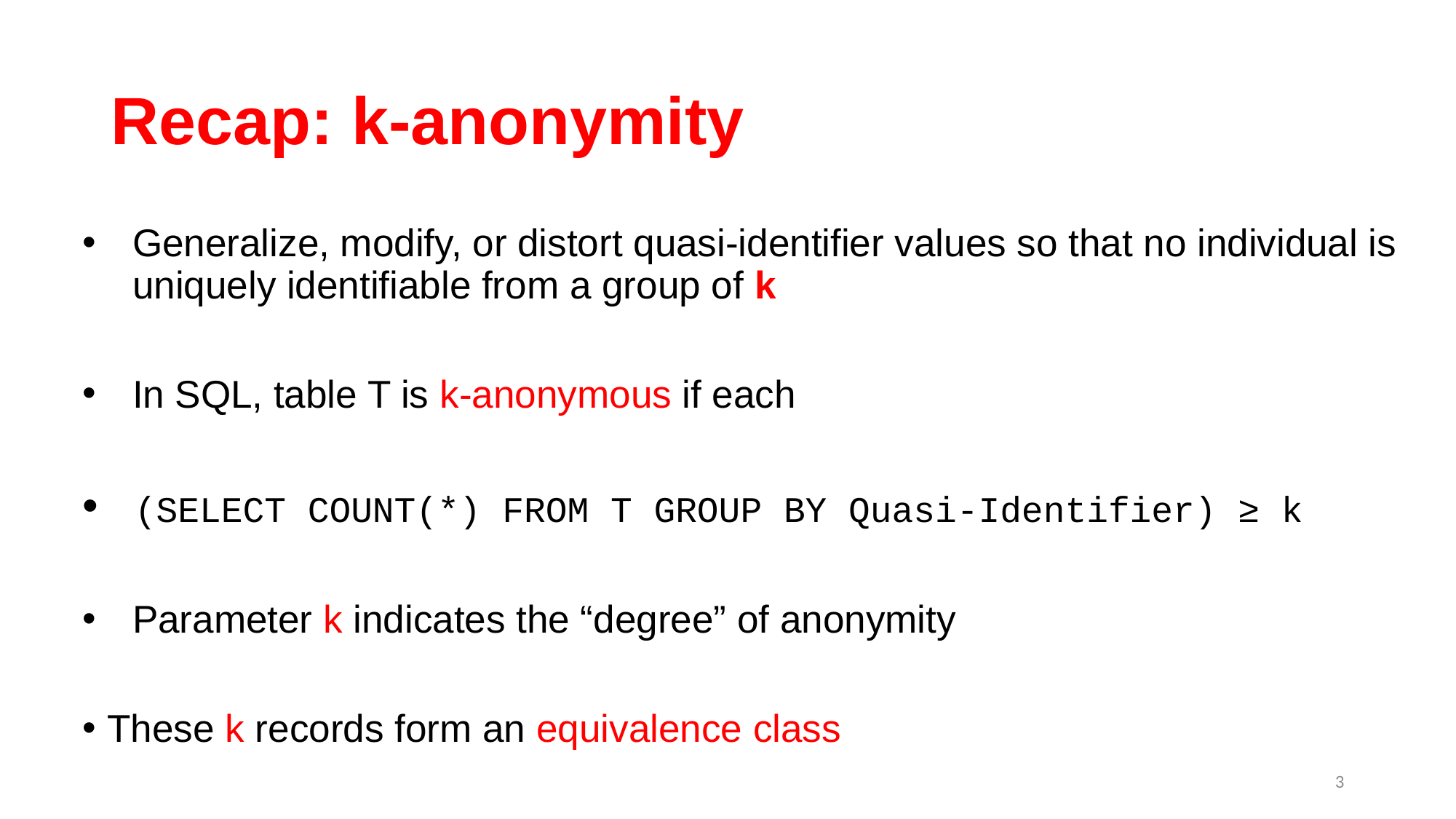

# Recap: k-anonymity
Generalize, modify, or distort quasi-identifier values so that no individual is uniquely identifiable from a group of k

In SQL, table T is k-anonymous if each

 (SELECT COUNT(*) FROM T GROUP BY Quasi-Identifier) ≥ k

Parameter k indicates the “degree” of anonymity

These k records form an equivalence class

3